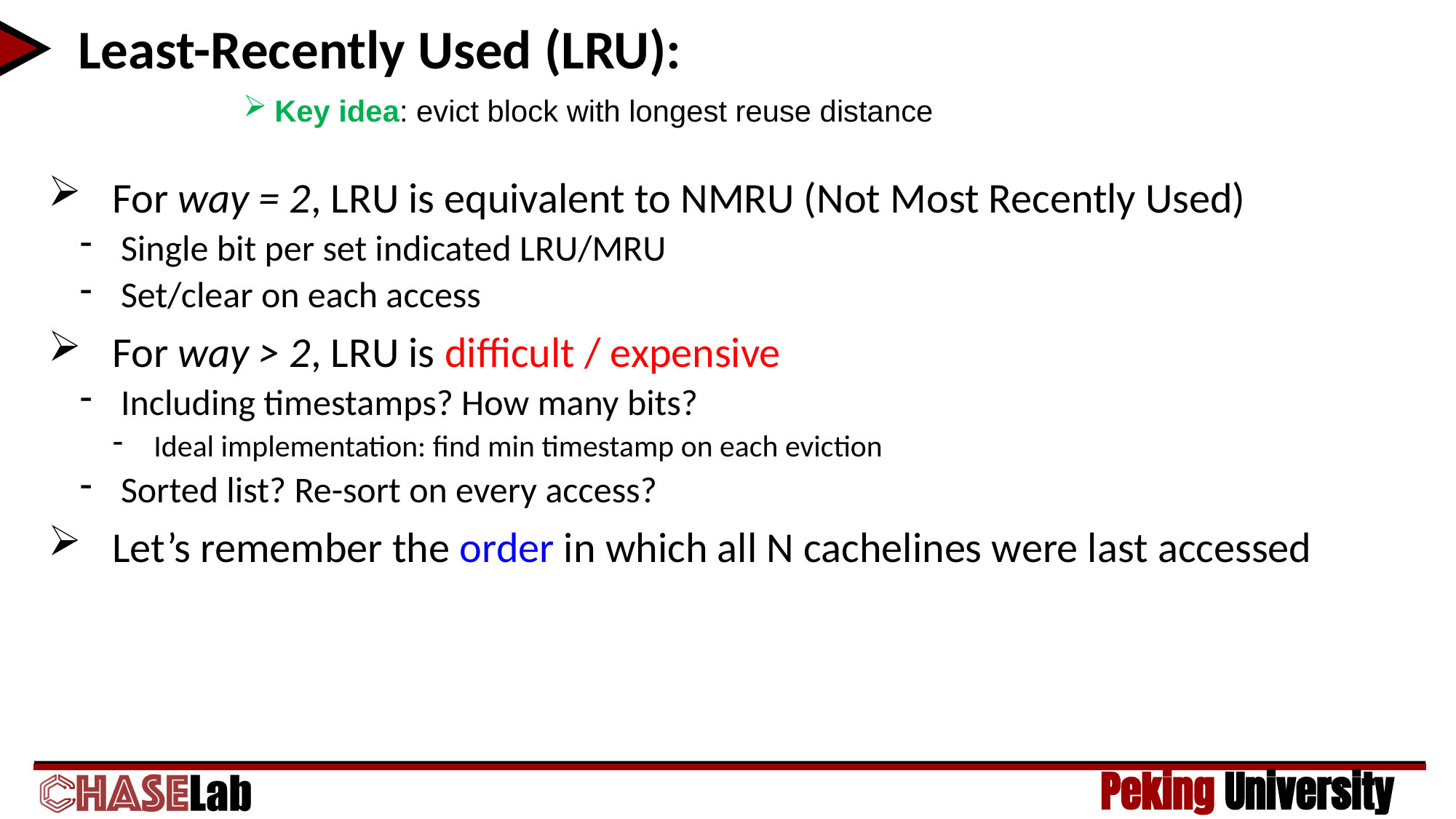

# Least-Recently Used (LRU):
Key idea: evict block with longest reuse distance
 For way = 2, LRU is equivalent to NMRU (Not Most Recently Used)
Single bit per set indicated LRU/MRU
Set/clear on each access
 For way > 2, LRU is difficult / expensive
Including timestamps? How many bits?
Ideal implementation: find min timestamp on each eviction
Sorted list? Re-sort on every access?
 Let’s remember the order in which all N cachelines were last accessed